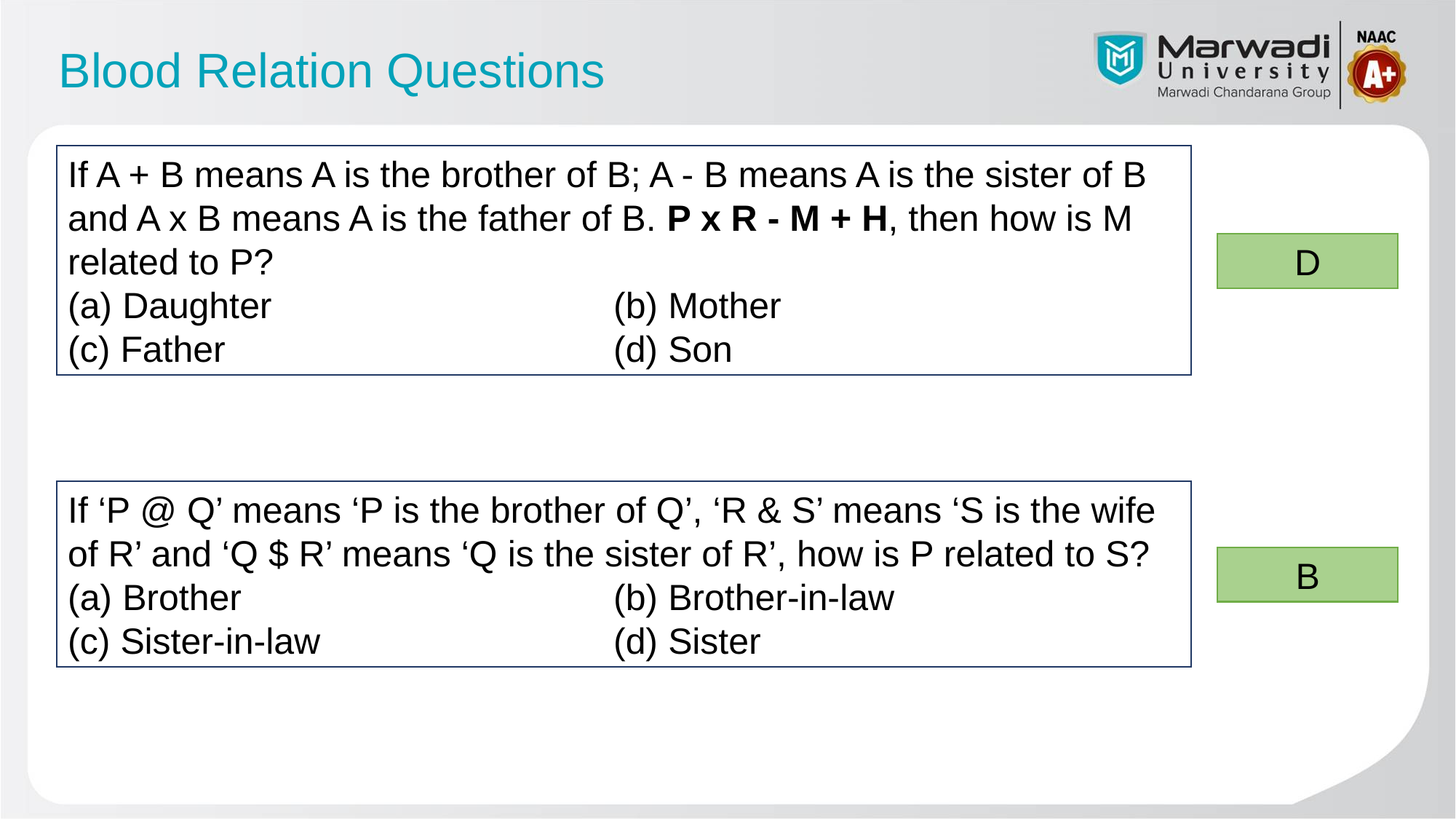

# Blood Relation Questions
If A + B means A is the brother of B; A - B means A is the sister of B and A x B means A is the father of B. P x R - M + H, then how is M related to P?
(a) Daughter				(b) Mother
(c) Father				(d) Son
D
If ‘P @ Q’ means ‘P is the brother of Q’, ‘R & S’ means ‘S is the wife of R’ and ‘Q $ R’ means ‘Q is the sister of R’, how is P related to S?
(a) Brother				(b) Brother-in-law
(c) Sister-in-law			(d) Sister
B